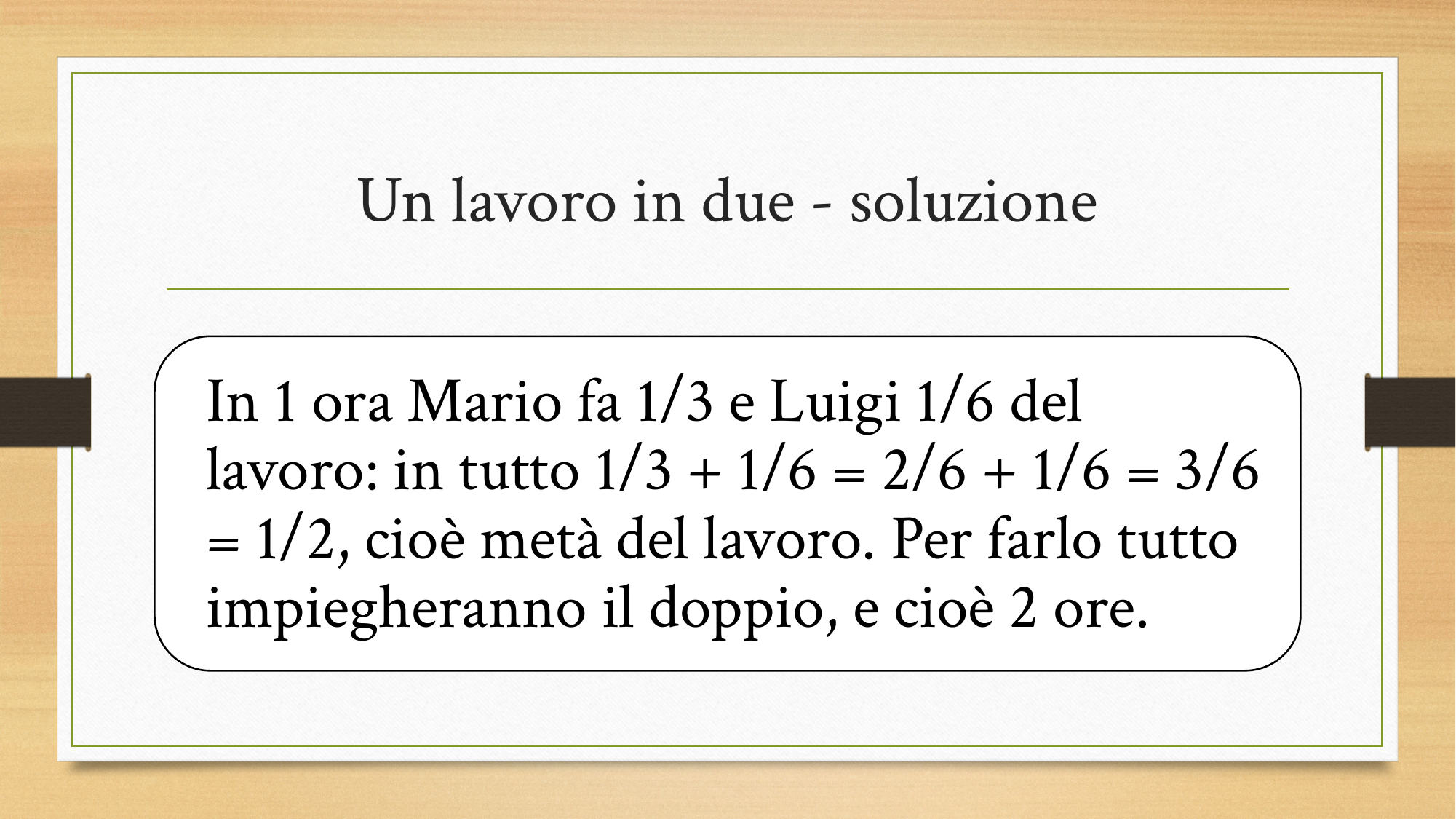

# Un lavoro in due - soluzione
In 1 ora Mario fa 1/3 e Luigi 1/6 del lavoro: in tutto 1/3 + 1/6 = 2/6 + 1/6 = 3/6 = 1/2, cioè metà del lavoro. Per farlo tutto impiegheranno il doppio, e cioè 2 ore.